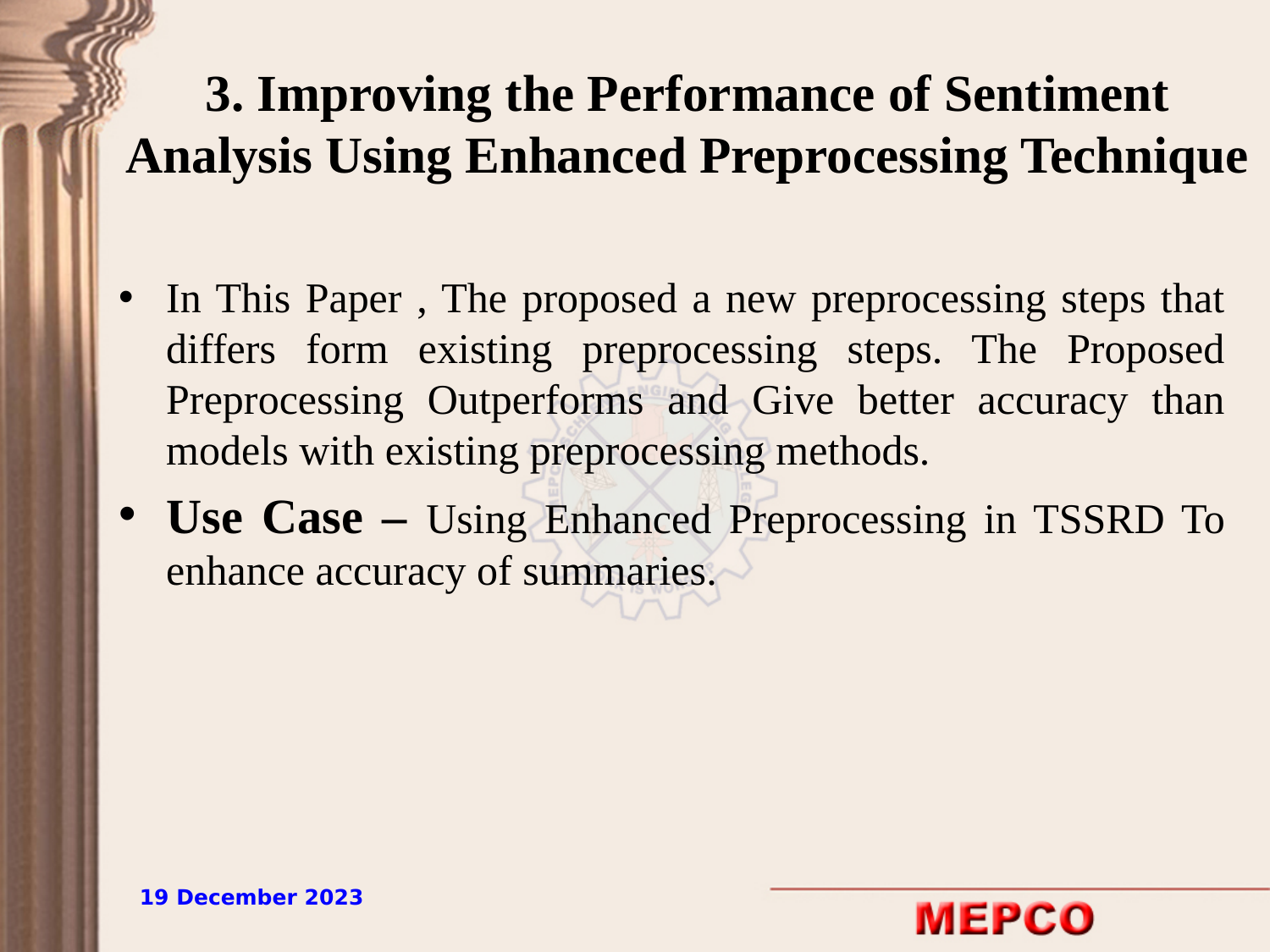

# 3. Improving the Performance of Sentiment Analysis Using Enhanced Preprocessing Technique
In This Paper , The proposed a new preprocessing steps that differs form existing preprocessing steps. The Proposed Preprocessing Outperforms and Give better accuracy than models with existing preprocessing methods.
Use Case – Using Enhanced Preprocessing in TSSRD To enhance accuracy of summaries.